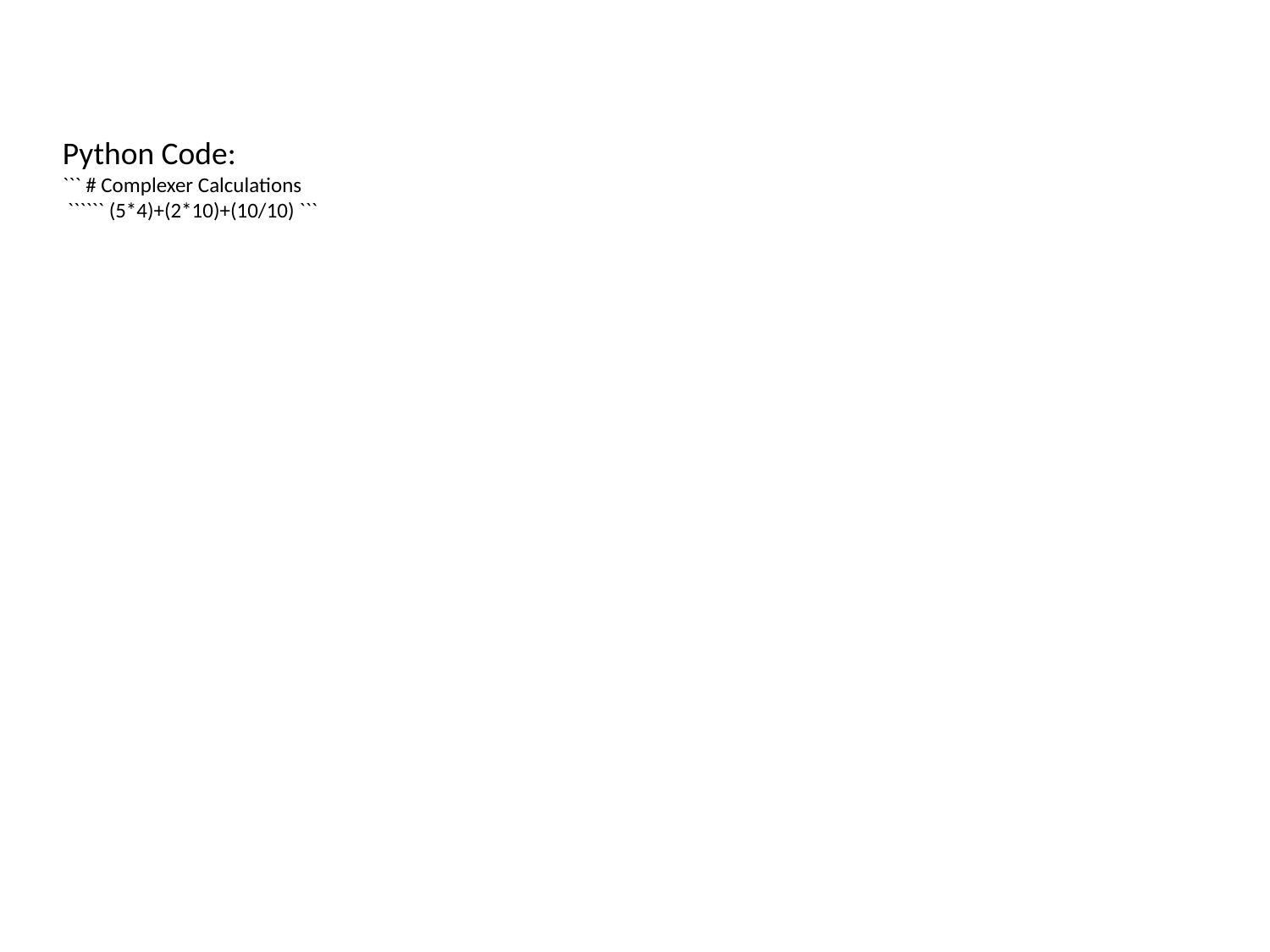

Python Code:
``` # Complexer Calculations
 `````` (5*4)+(2*10)+(10/10) ```